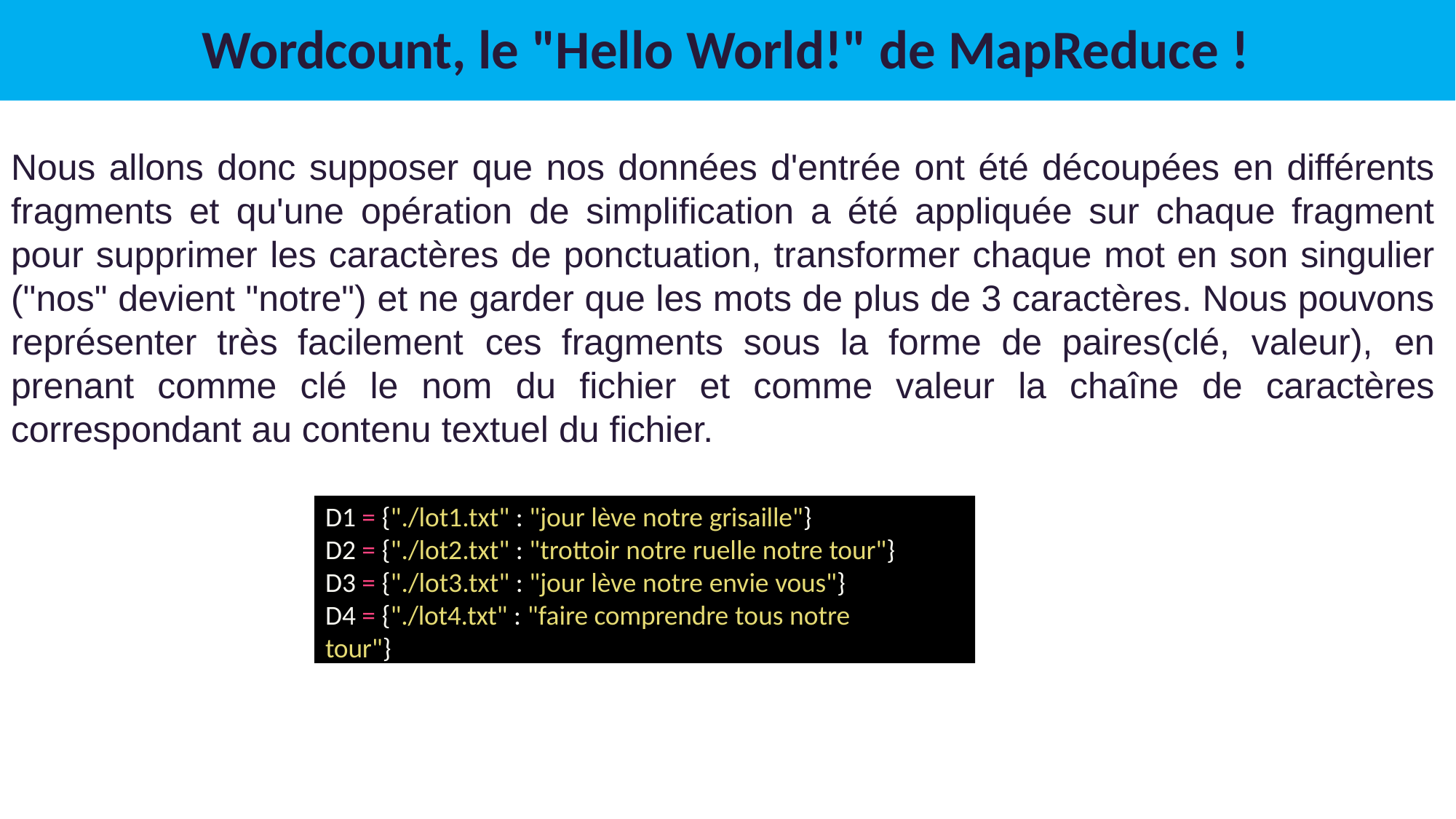

# Wordcount, le "Hello World!" de MapReduce !
Nous allons donc supposer que nos données d'entrée ont été découpées en différents fragments et qu'une opération de simplification a été appliquée sur chaque fragment pour supprimer les caractères de ponctuation, transformer chaque mot en son singulier ("nos" devient "notre") et ne garder que les mots de plus de 3 caractères. Nous pouvons représenter très facilement  ces fragments sous la forme de paires(clé,  valeur),  en prenant  comme  clé  le  nom  du  fichier  et  comme  valeur  la  chaîne  de  caractères correspondant au contenu textuel du fichier.
D1 = {"./lot1.txt" : "jour lève notre grisaille"}
D2 = {"./lot2.txt" : "trottoir notre ruelle notre tour"} D3 = {"./lot3.txt" : "jour lève notre envie vous"}
D4 = {"./lot4.txt" : "faire comprendre tous notre tour"}